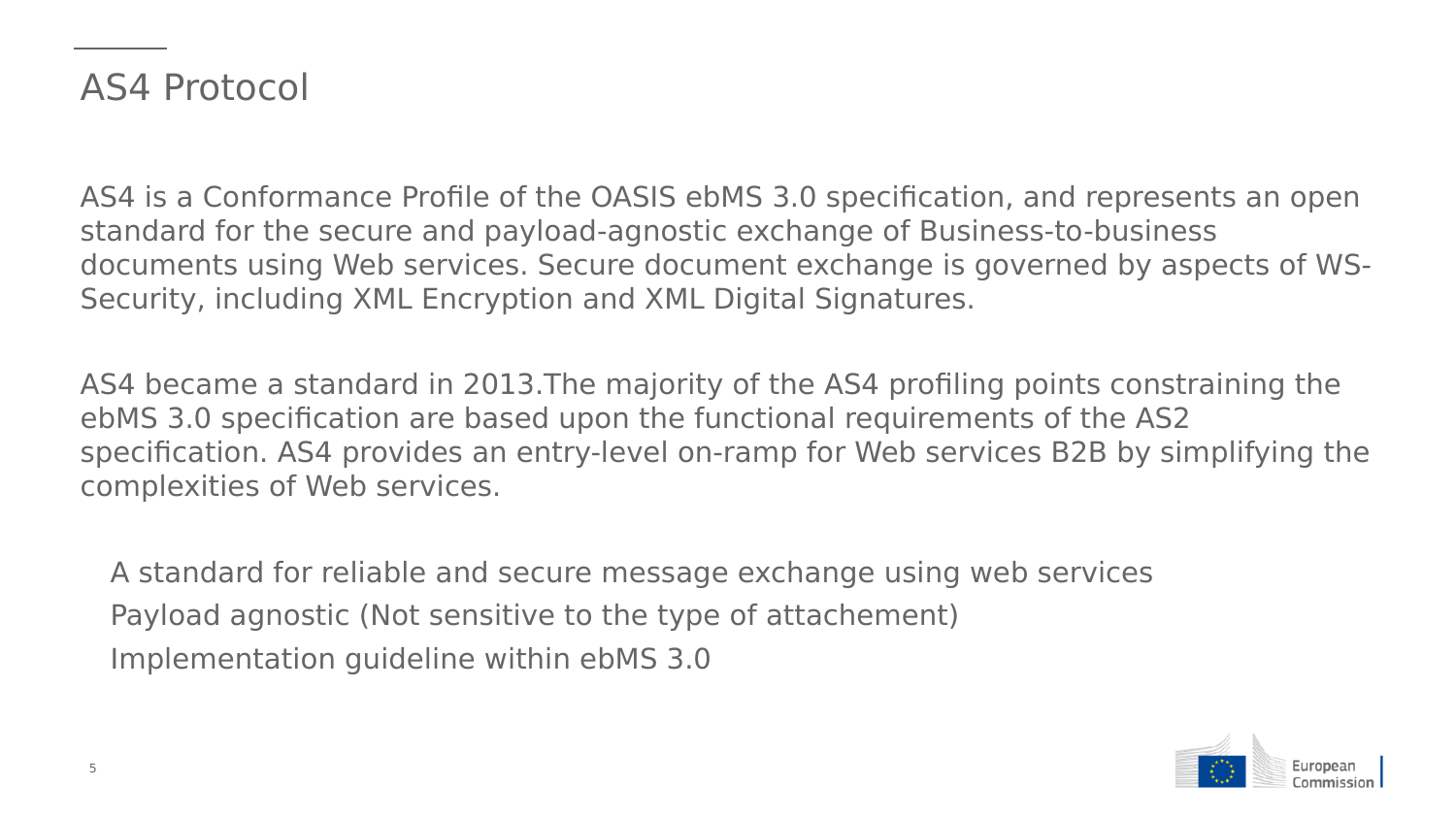

# AS4 Protocol
AS4 is a Conformance Profile of the OASIS ebMS 3.0 specification, and represents an open standard for the secure and payload-agnostic exchange of Business-to-business documents using Web services. Secure document exchange is governed by aspects of WS-Security, including XML Encryption and XML Digital Signatures.

AS4 became a standard in 2013.The majority of the AS4 profiling points constraining the ebMS 3.0 specification are based upon the functional requirements of the AS2 specification. AS4 provides an entry-level on-ramp for Web services B2B by simplifying the complexities of Web services.

A standard for reliable and secure message exchange using web services
Payload agnostic (Not sensitive to the type of attachement)
Implementation guideline within ebMS 3.0

5